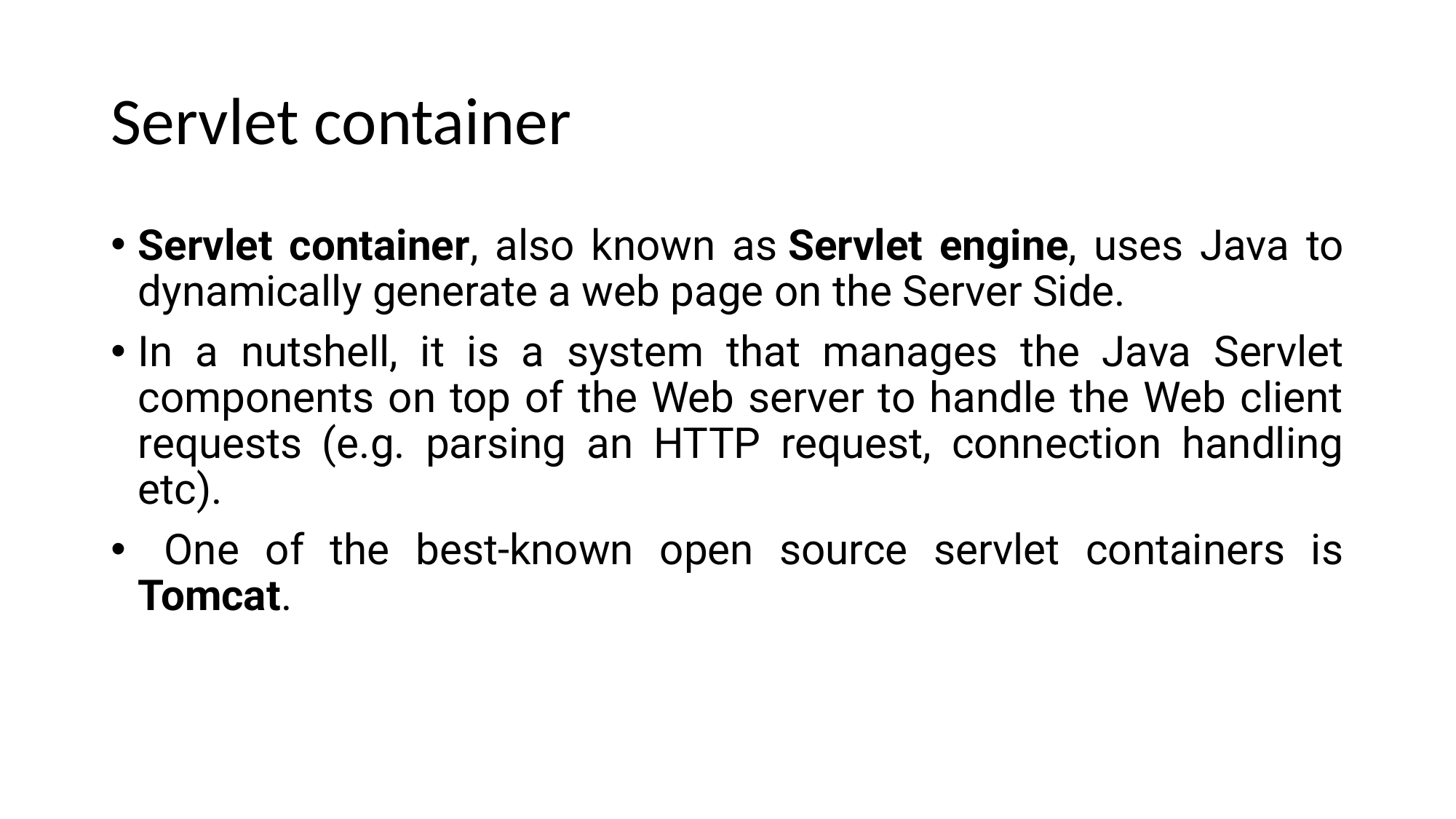

# Servlet container
Servlet container, also known as Servlet engine, uses Java to dynamically generate a web page on the Server Side.
In a nutshell, it is a system that manages the Java Servlet components on top of the Web server to handle the Web client requests (e.g. parsing an HTTP request, connection handling etc).
 One of the best-known open source servlet containers is Tomcat.